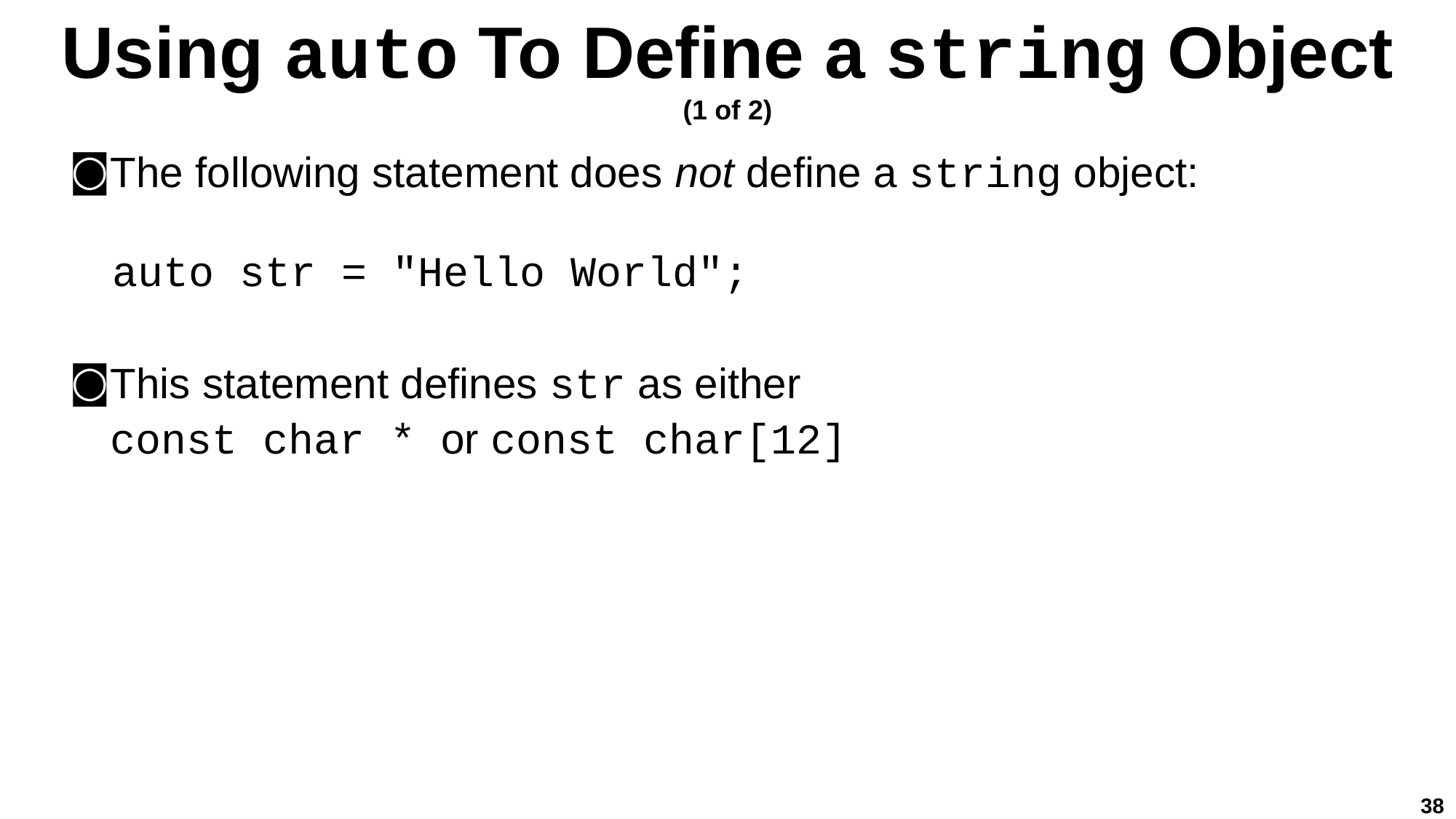

# Using auto To Define a string Object (1 of 2)
The following statement does not define a string object:
auto str = "Hello World";
This statement defines str as either
const char * or const char[12]
38